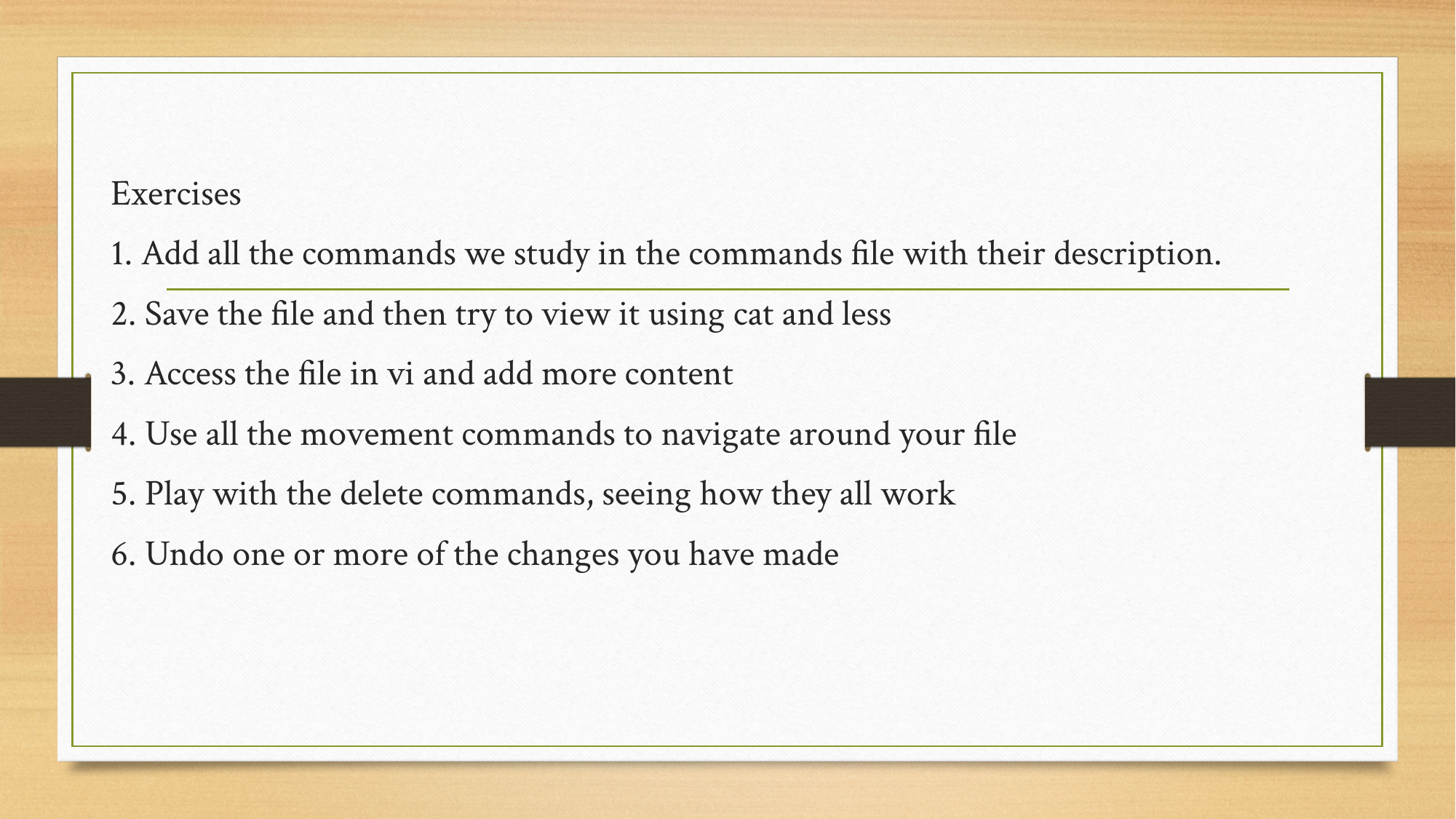

Exercises
1. Add all the commands we study in the commands file with their description.
2. Save the file and then try to view it using cat and less
3. Access the file in vi and add more content
4. Use all the movement commands to navigate around your file
5. Play with the delete commands, seeing how they all work
6. Undo one or more of the changes you have made